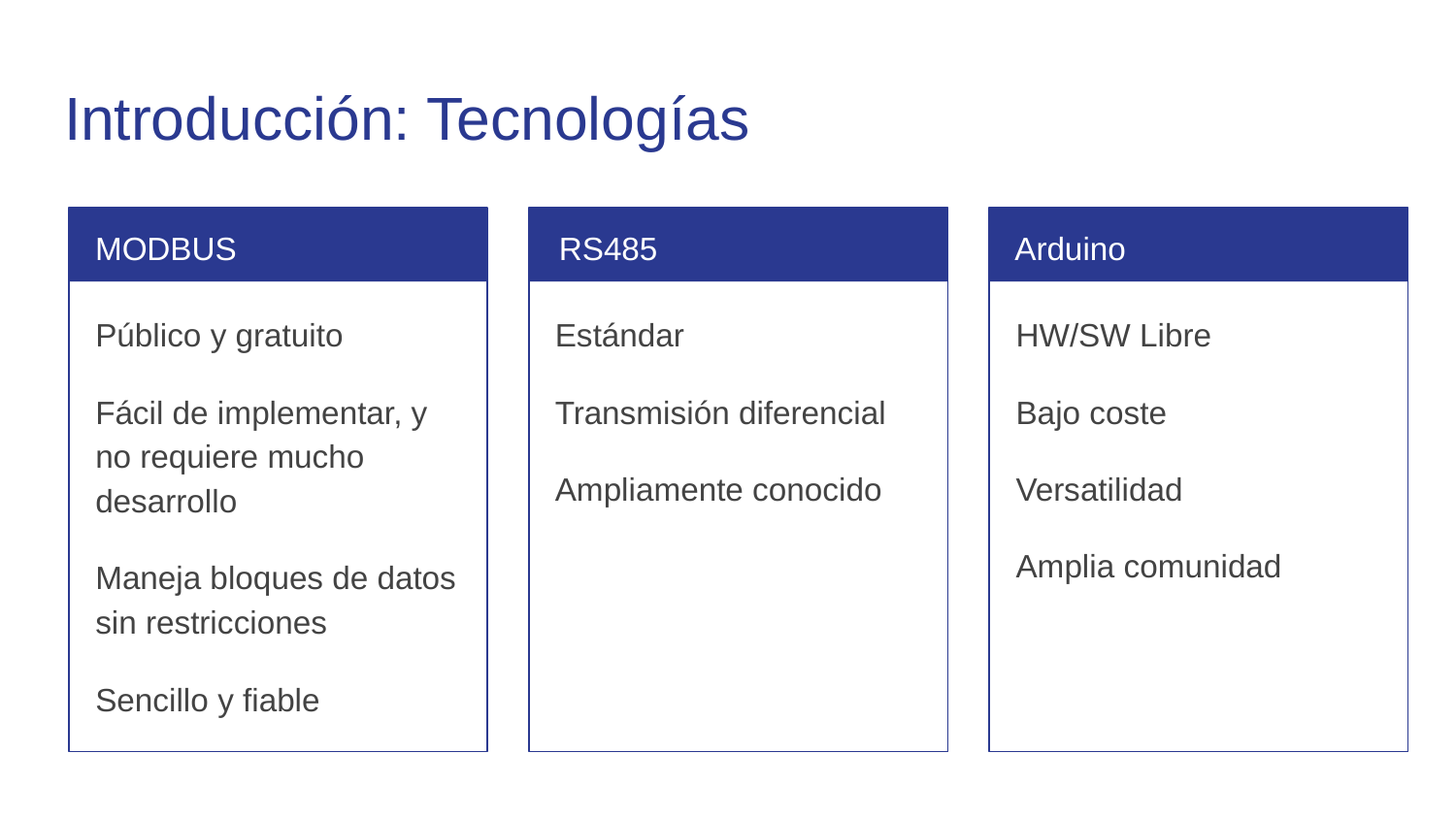

# Introducción: Tecnologías
RS485

MODBUS

Arduino

Descripción del problema

Público y gratuito
Fácil de implementar, y no requiere mucho desarrollo
Maneja bloques de datos sin restricciones
Sencillo y fiable

HW/SW Libre
Bajo coste
Versatilidad
Amplia comunidad
Estándar
Transmisión diferencial
Ampliamente conocido